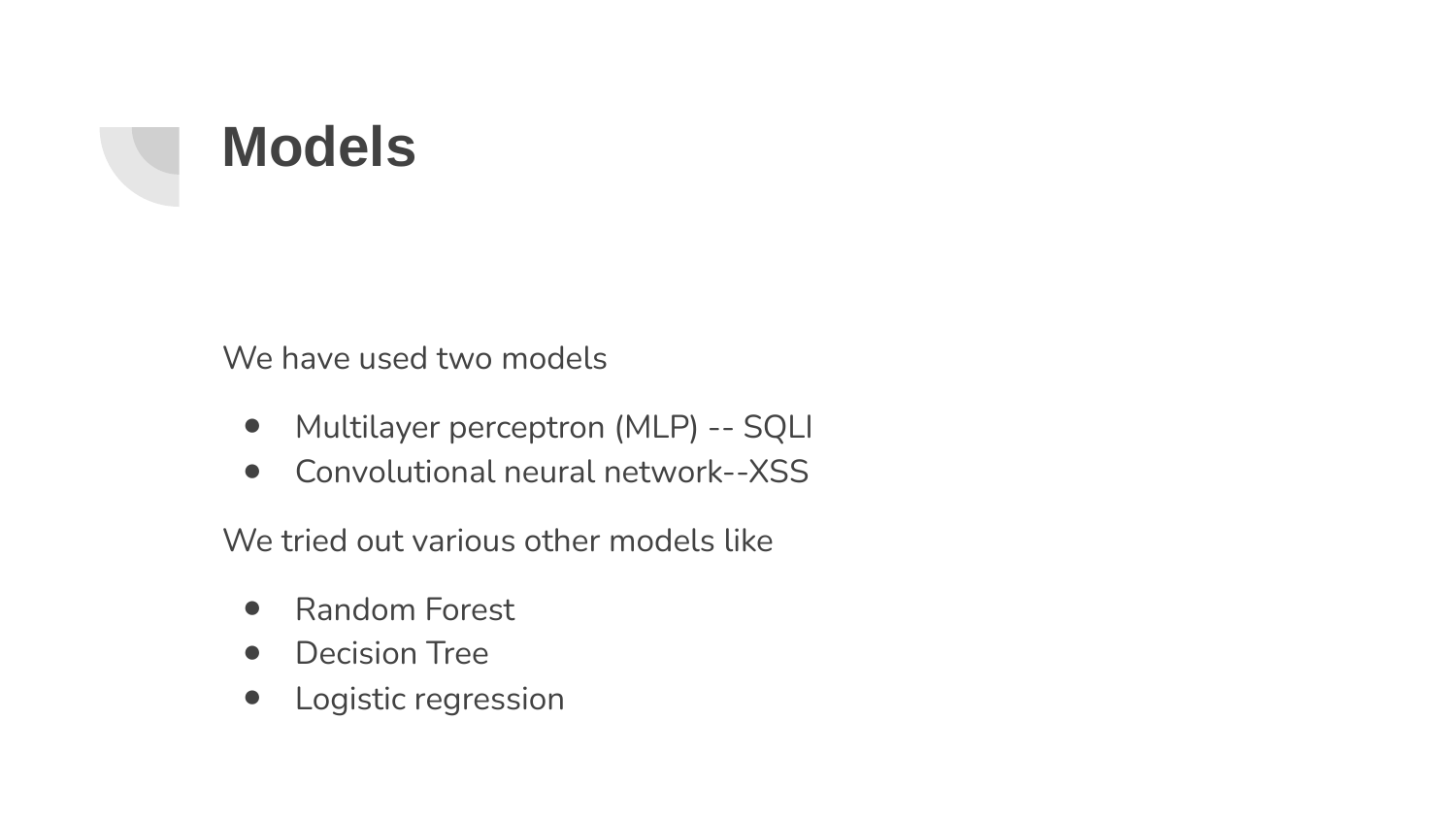

# Models
We have used two models
Multilayer perceptron (MLP) -- SQLI
Convolutional neural network--XSS
We tried out various other models like
Random Forest
Decision Tree
Logistic regression